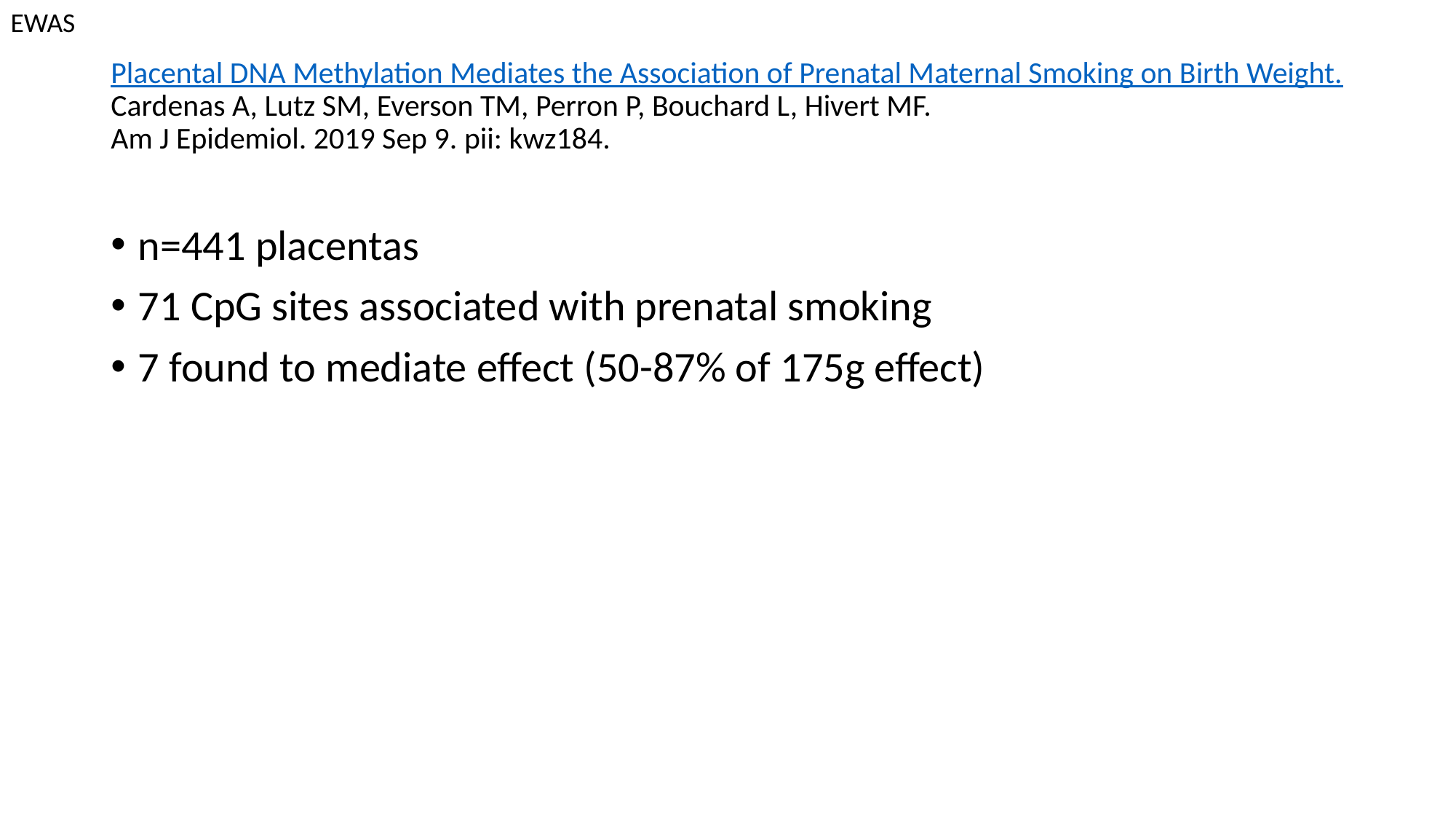

EWAS
# Placental DNA Methylation Mediates the Association of Prenatal Maternal Smoking on Birth Weight.
Cardenas A, Lutz SM, Everson TM, Perron P, Bouchard L, Hivert MF.
Am J Epidemiol. 2019 Sep 9. pii: kwz184.

n=441 placentas
71 CpG sites associated with prenatal smoking
7 found to mediate effect (50-87% of 175g effect)